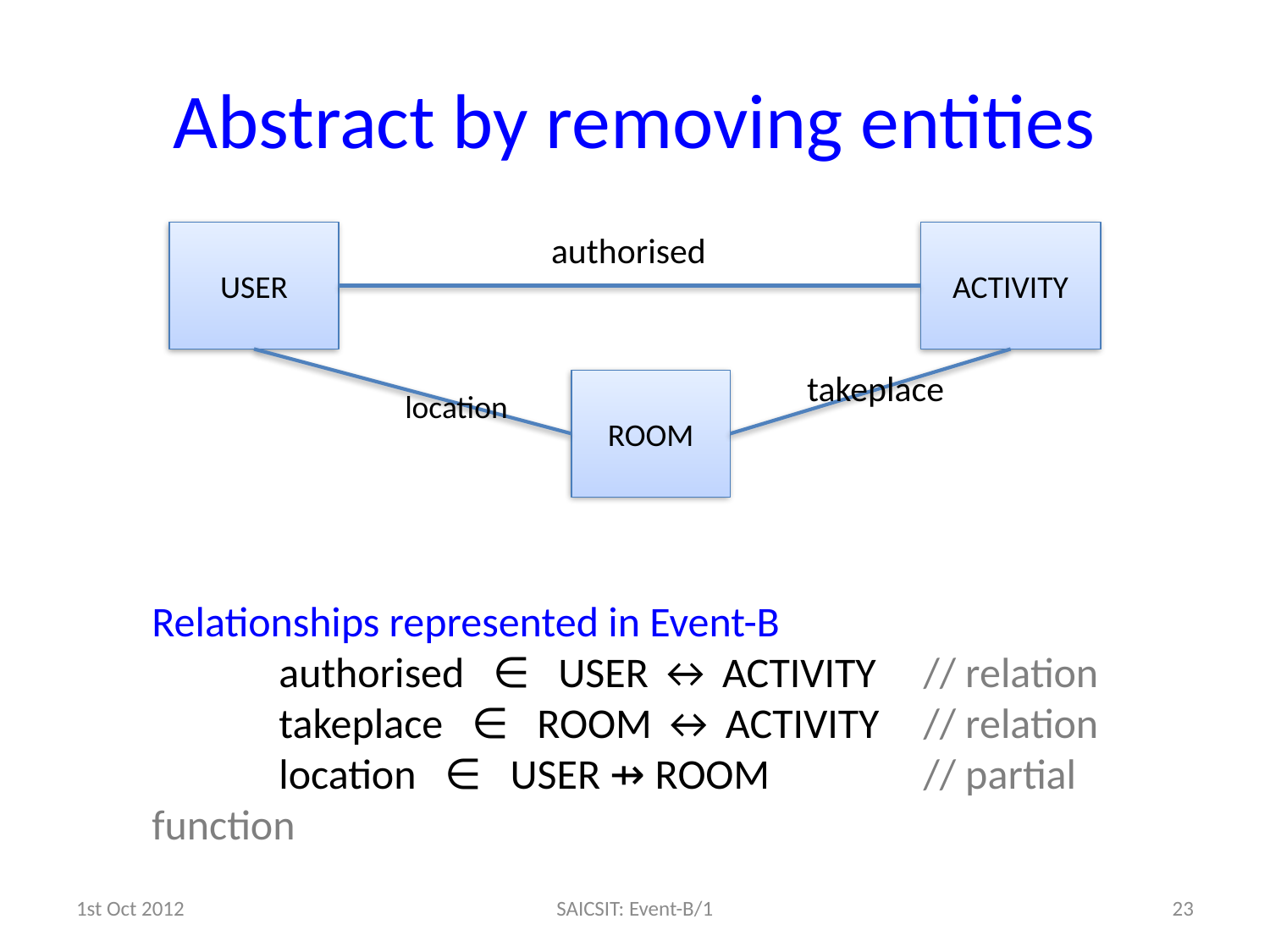

# Abstract by removing entities
USER
authorised
ACTIVITY
takeplace
ROOM
location
Relationships represented in Event-B
	authorised   ∈   USER ↔ ACTIVITY	 // relation
	takeplace   ∈   ROOM ↔ ACTIVITY	 // relation
	location   ∈   USER ⇸ ROOM		 // partial function
1st Oct 2012
SAICSIT: Event-B/1
23